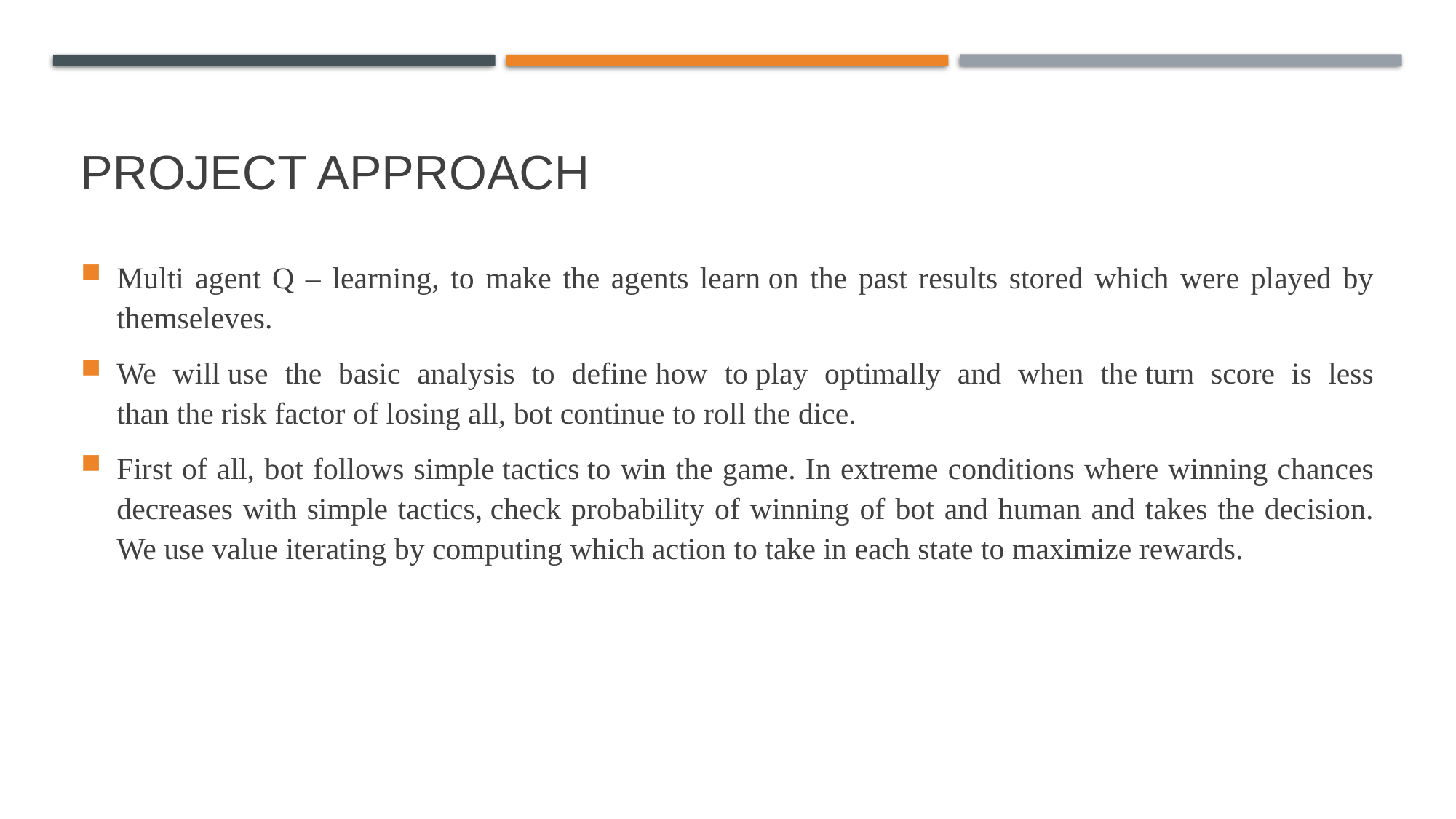

# Project approach
Multi agent Q – learning, to make the agents learn on the past results stored which were played by themseleves.
We will use the basic analysis to define how to play optimally and when the turn score is less than the risk factor of losing all, bot continue to roll the dice.
First of all, bot follows simple tactics to win the game. In extreme conditions where winning chances decreases with simple tactics, check probability of winning of bot and human and takes the decision. We use value iterating by computing which action to take in each state to maximize rewards.